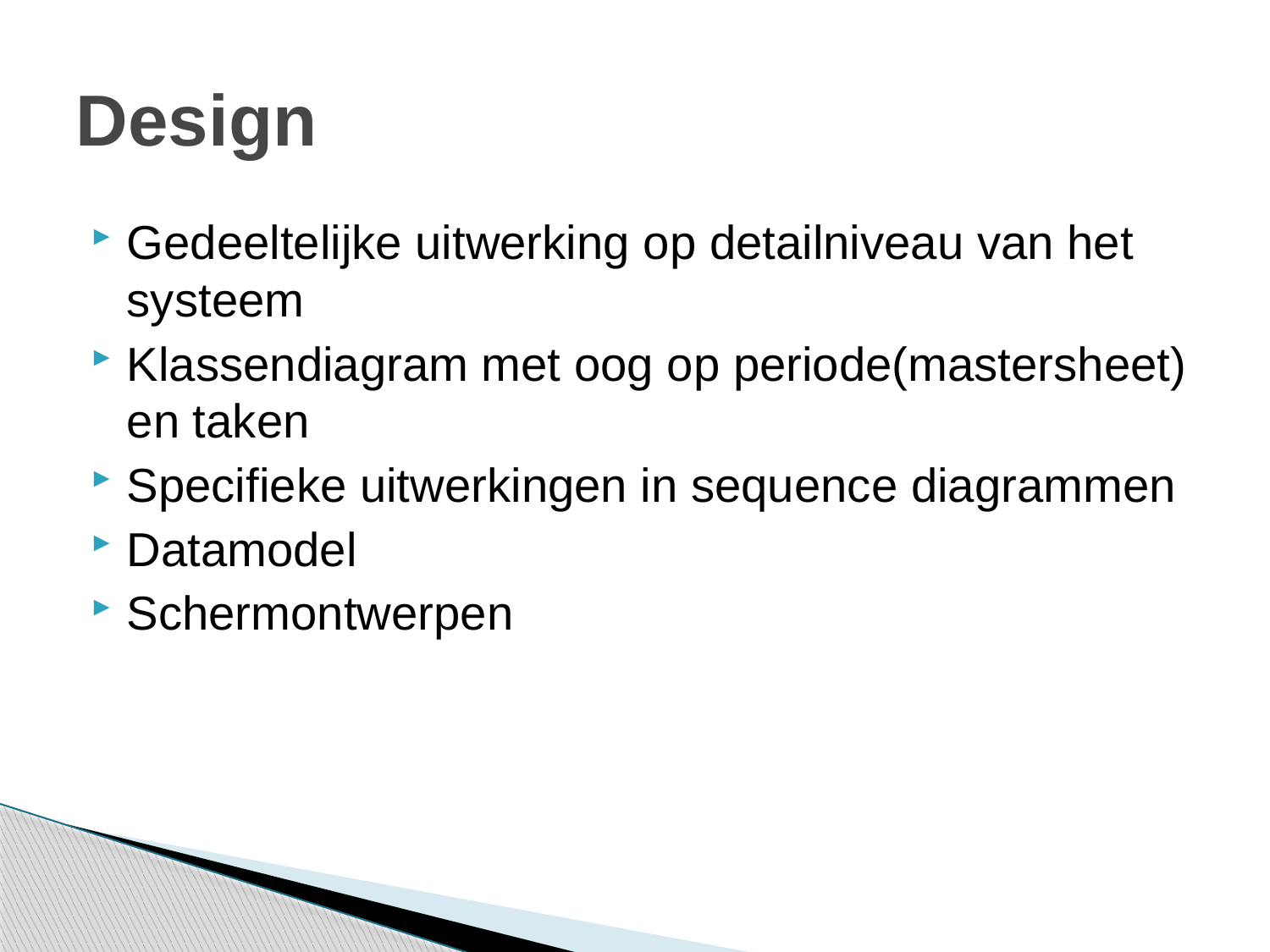

# Design
Gedeeltelijke uitwerking op detailniveau van het systeem
Klassendiagram met oog op periode(mastersheet) en taken
Specifieke uitwerkingen in sequence diagrammen
Datamodel
Schermontwerpen